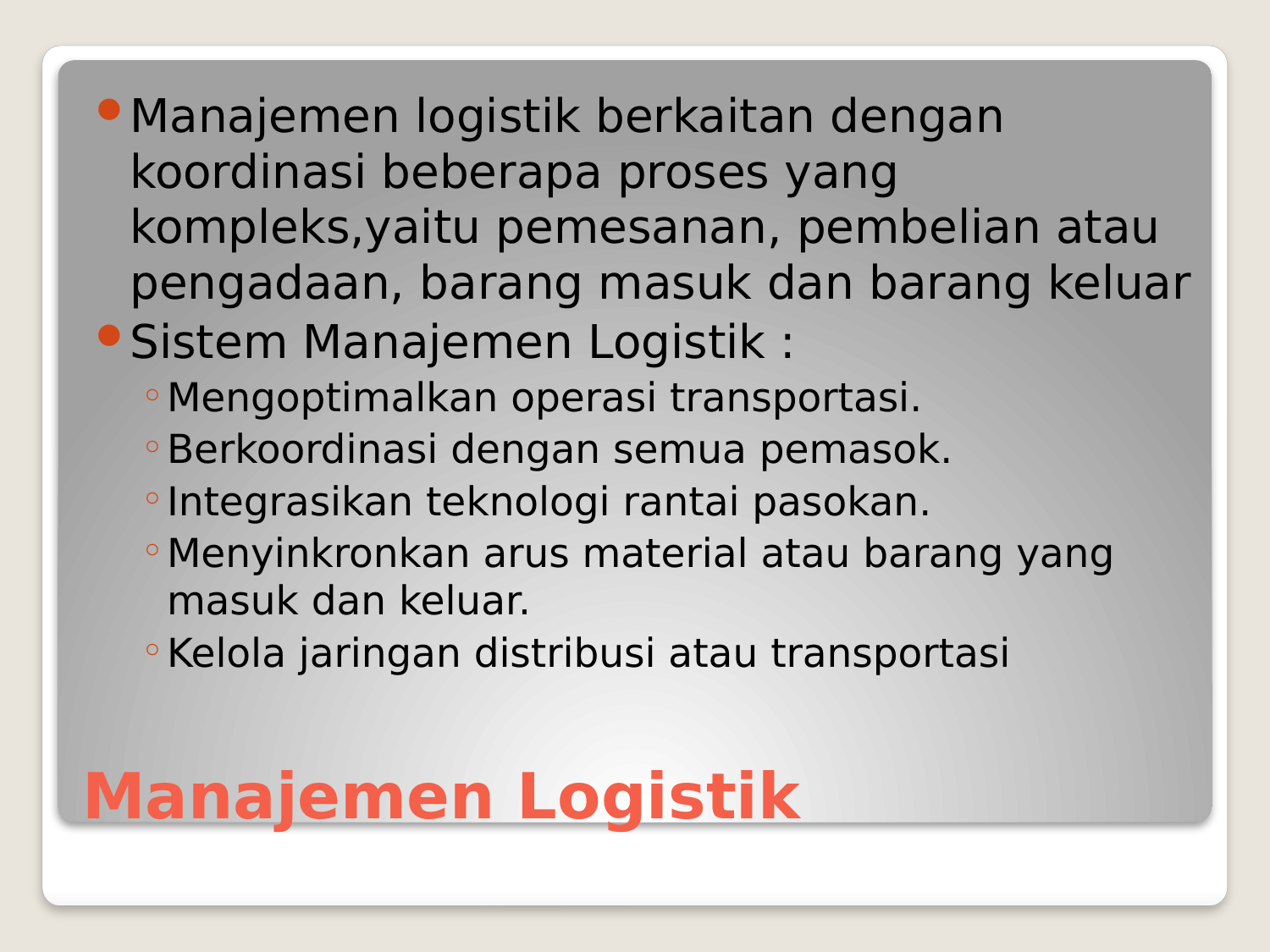

Manajemen logistik berkaitan dengan koordinasi beberapa proses yang kompleks,yaitu pemesanan, pembelian atau pengadaan, barang masuk dan barang keluar
Sistem Manajemen Logistik :
Mengoptimalkan operasi transportasi.
Berkoordinasi dengan semua pemasok.
Integrasikan teknologi rantai pasokan.
Menyinkronkan arus material atau barang yang masuk dan keluar.
Kelola jaringan distribusi atau transportasi
# Manajemen Logistik